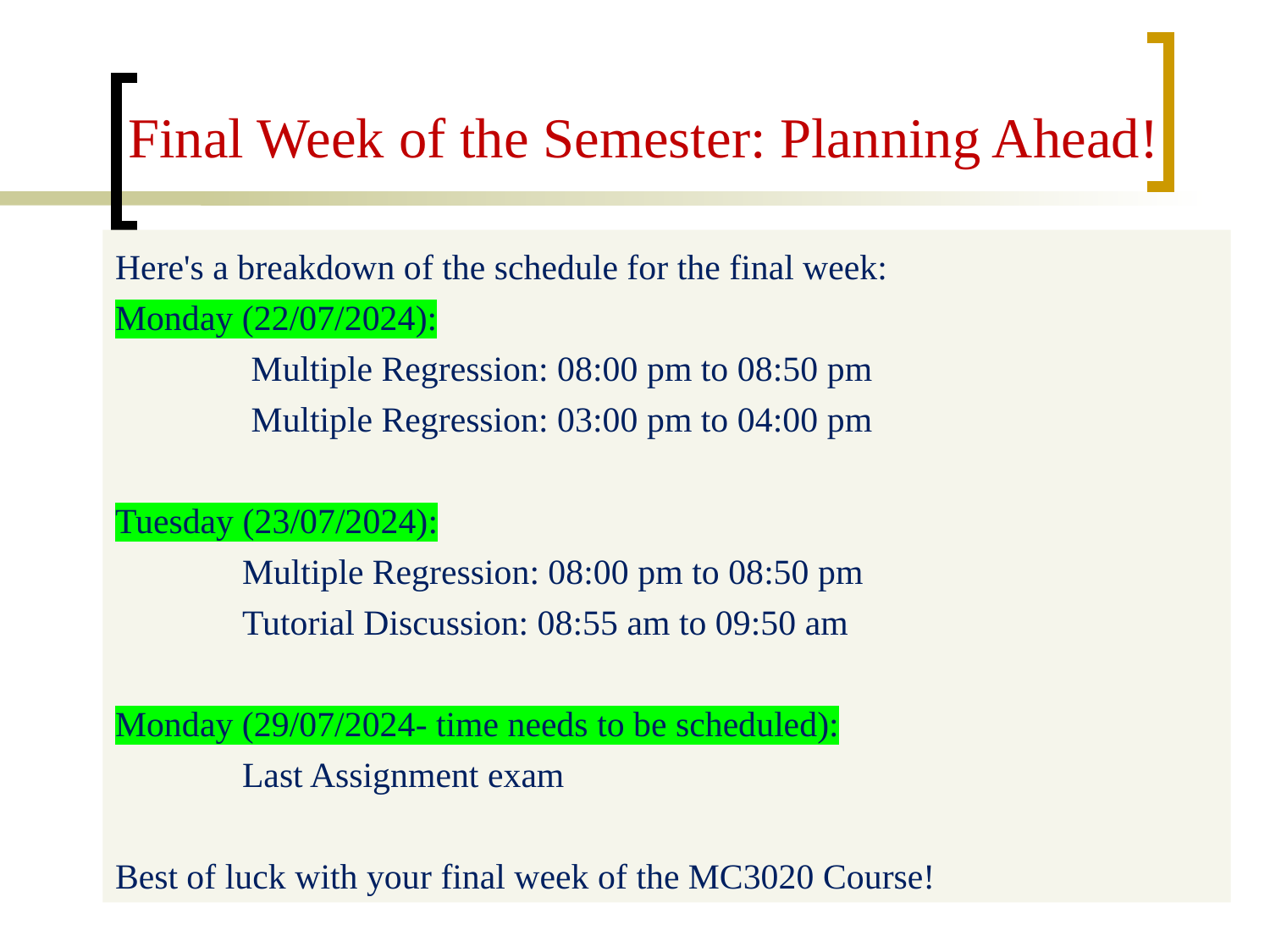

Final Week of the Semester: Planning Ahead!
Here's a breakdown of the schedule for the final week:
Monday (22/07/2024):
	 Multiple Regression: 08:00 pm to 08:50 pm
 	 Multiple Regression: 03:00 pm to 04:00 pm

Tuesday (23/07/2024):
 	Multiple Regression: 08:00 pm to 08:50 pm
	Tutorial Discussion: 08:55 am to 09:50 am

Monday (29/07/2024- time needs to be scheduled):
	Last Assignment exam

Best of luck with your final week of the MC3020 Course!
7/22/2024
MC3020
82